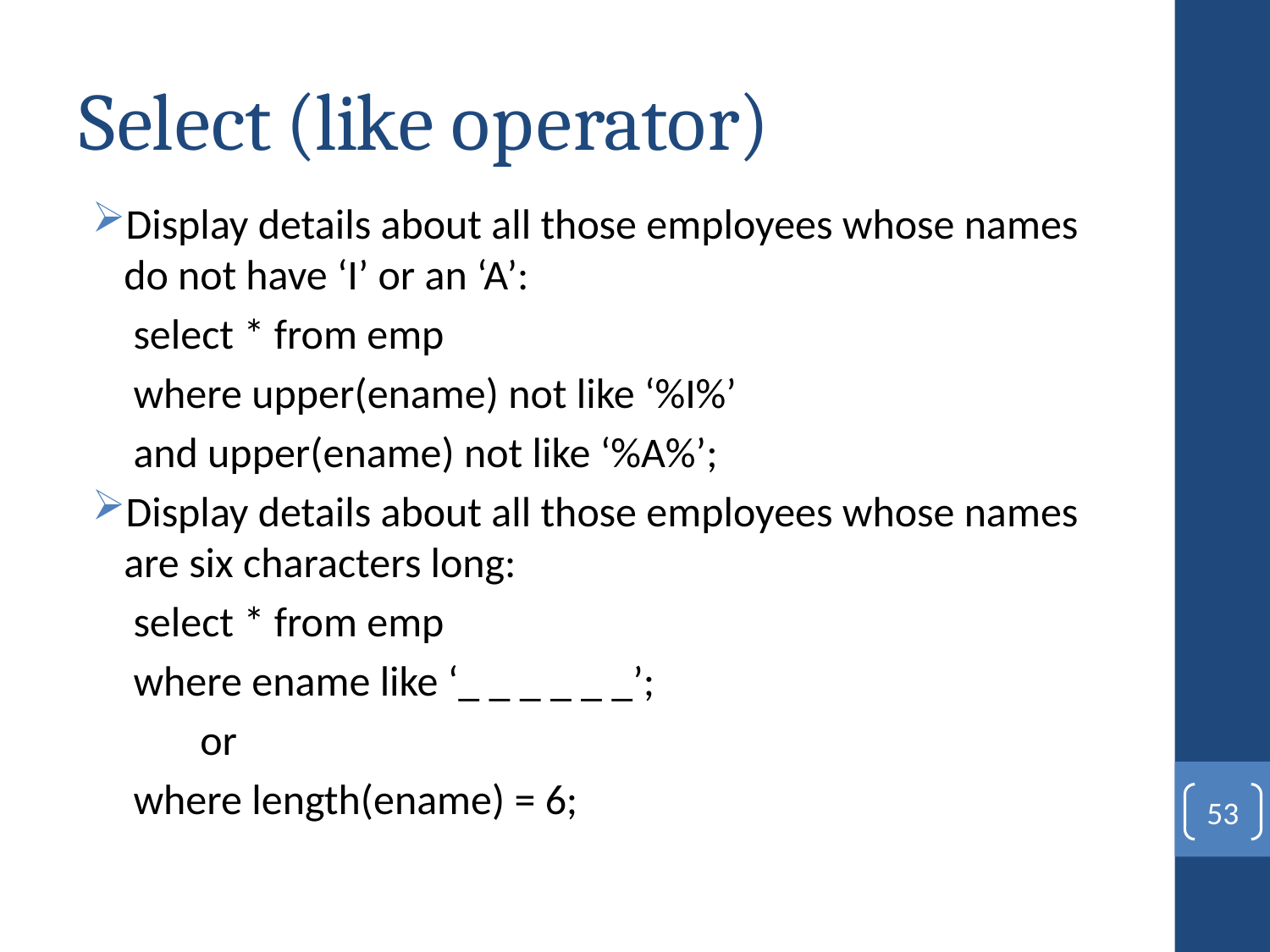

# Select (like operator)
Display details about all those employees whose names do not have ‘I’ or an ‘A’:
select * from emp
where upper(ename) not like ‘%I%’
and upper(ename) not like ‘%A%’;
Display details about all those employees whose names are six characters long:
select * from emp
where ename like ‘_ _ _ _ _ _’;
       or
where length(ename) = 6;

53